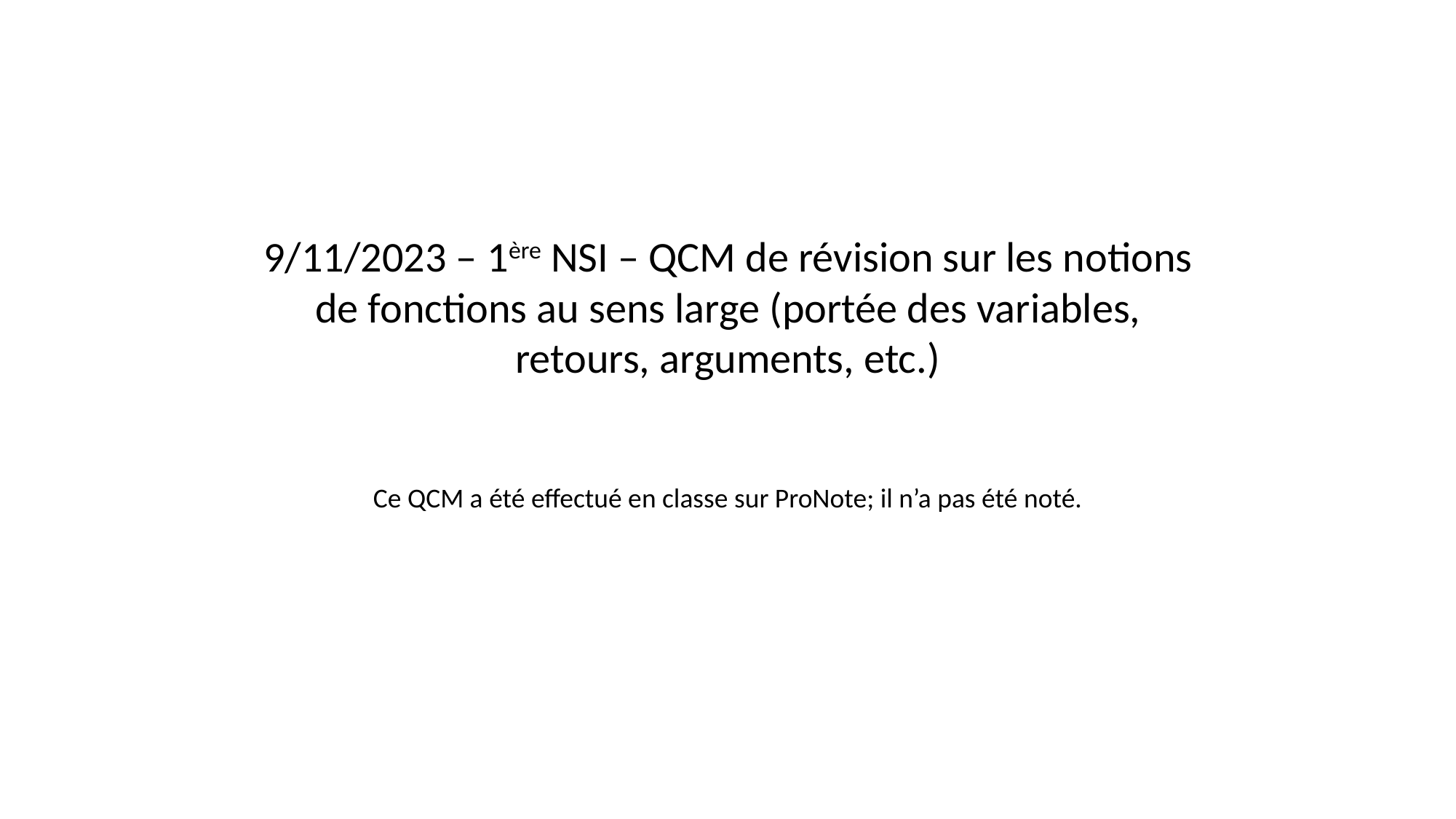

9/11/2023 – 1ère NSI – QCM de révision sur les notions de fonctions au sens large (portée des variables, retours, arguments, etc.)

Ce QCM a été effectué en classe sur ProNote; il n’a pas été noté.